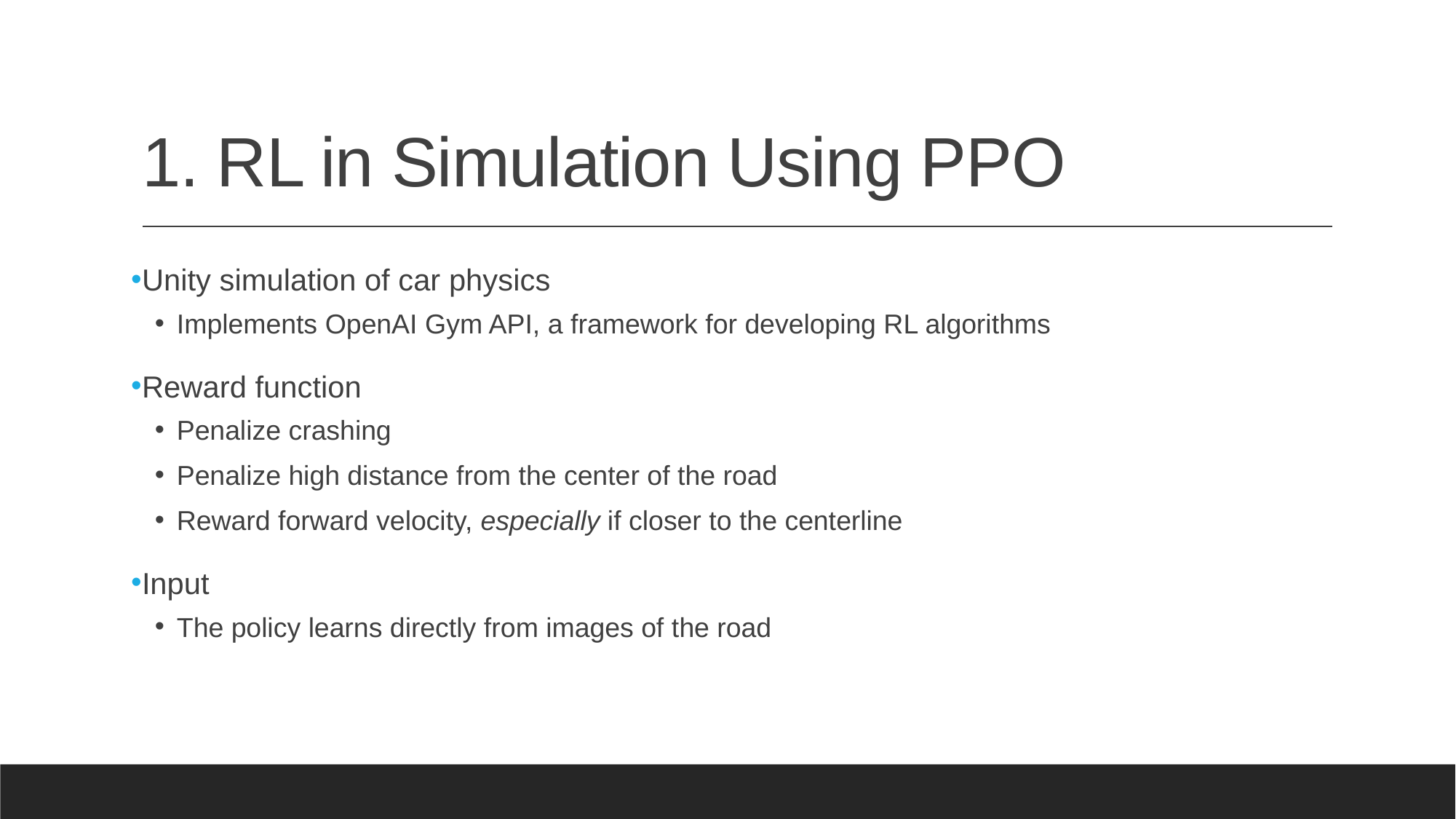

# 1. RL in Simulation Using PPO
Unity simulation of car physics
Implements OpenAI Gym API, a framework for developing RL algorithms
Reward function
Penalize crashing
Penalize high distance from the center of the road
Reward forward velocity, especially if closer to the centerline
Input
The policy learns directly from images of the road